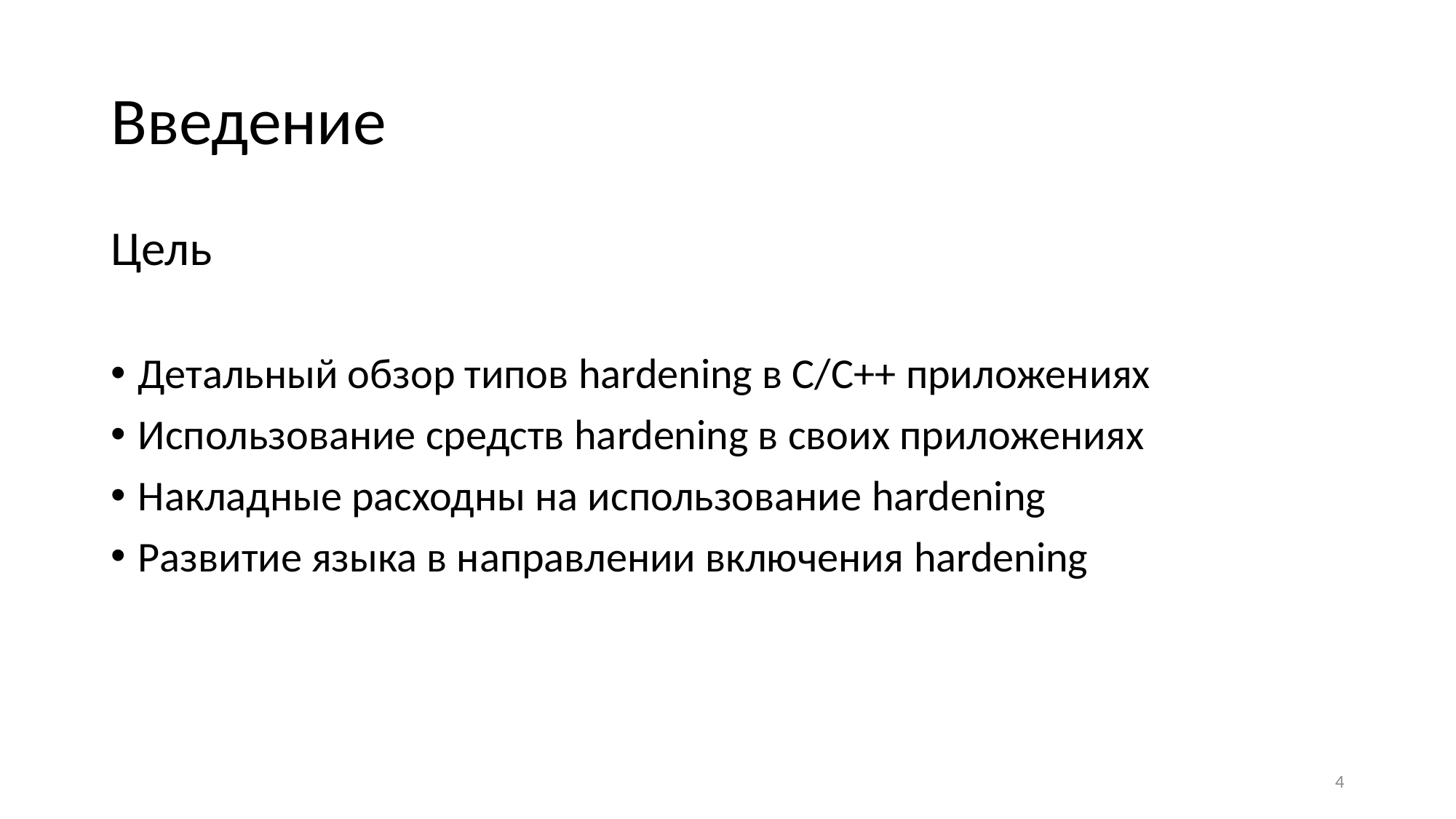

# Введение
Цель

Детальный обзор типов hardening в C/C++ приложениях
Использование средств hardening в своих приложениях
Накладные расходны на использование hardening
Развитие языка в направлении включения hardening
4